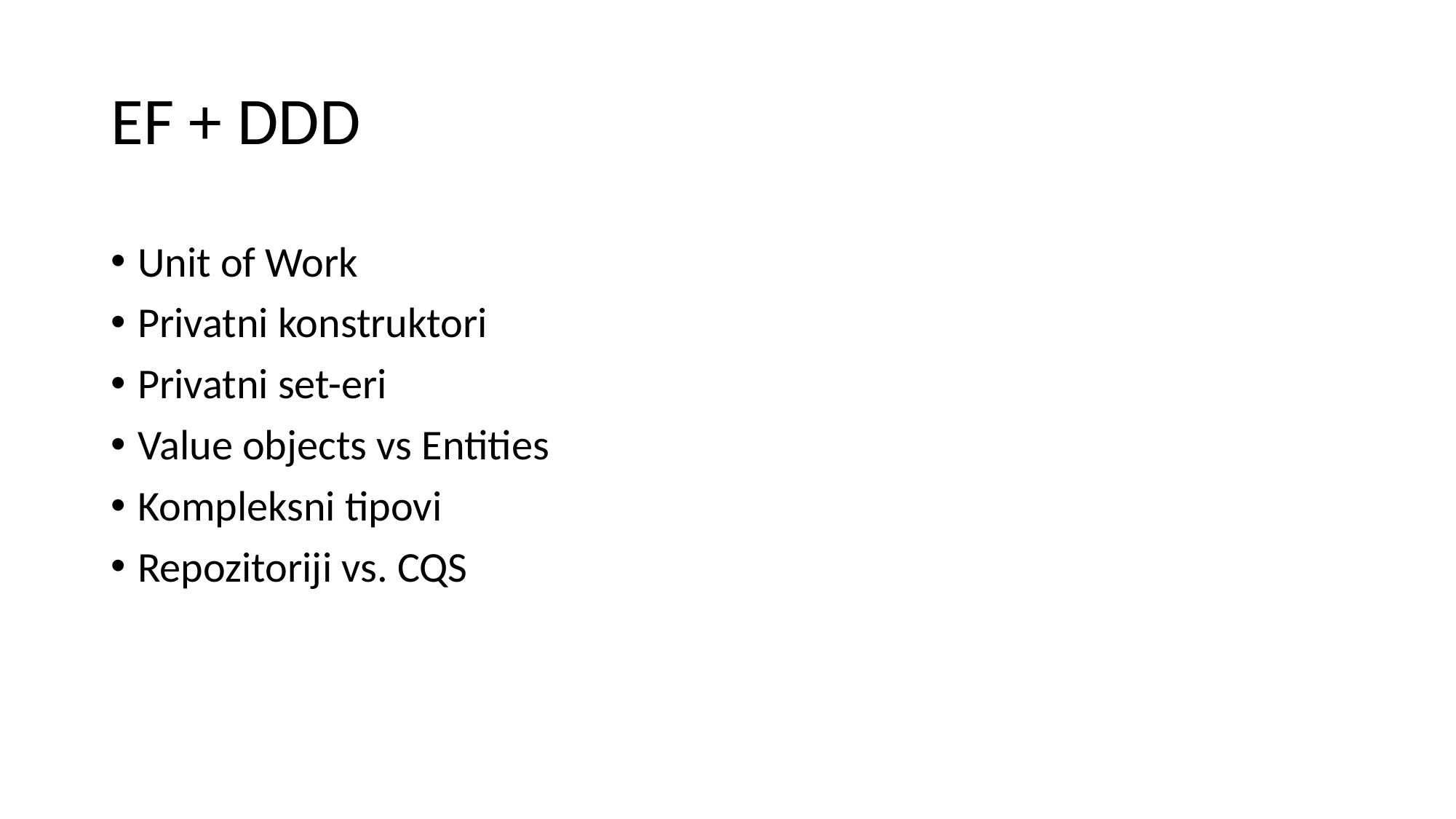

# EF + DDD
Unit of Work
Privatni konstruktori
Privatni set-eri
Value objects vs Entities
Kompleksni tipovi
Repozitoriji vs. CQS